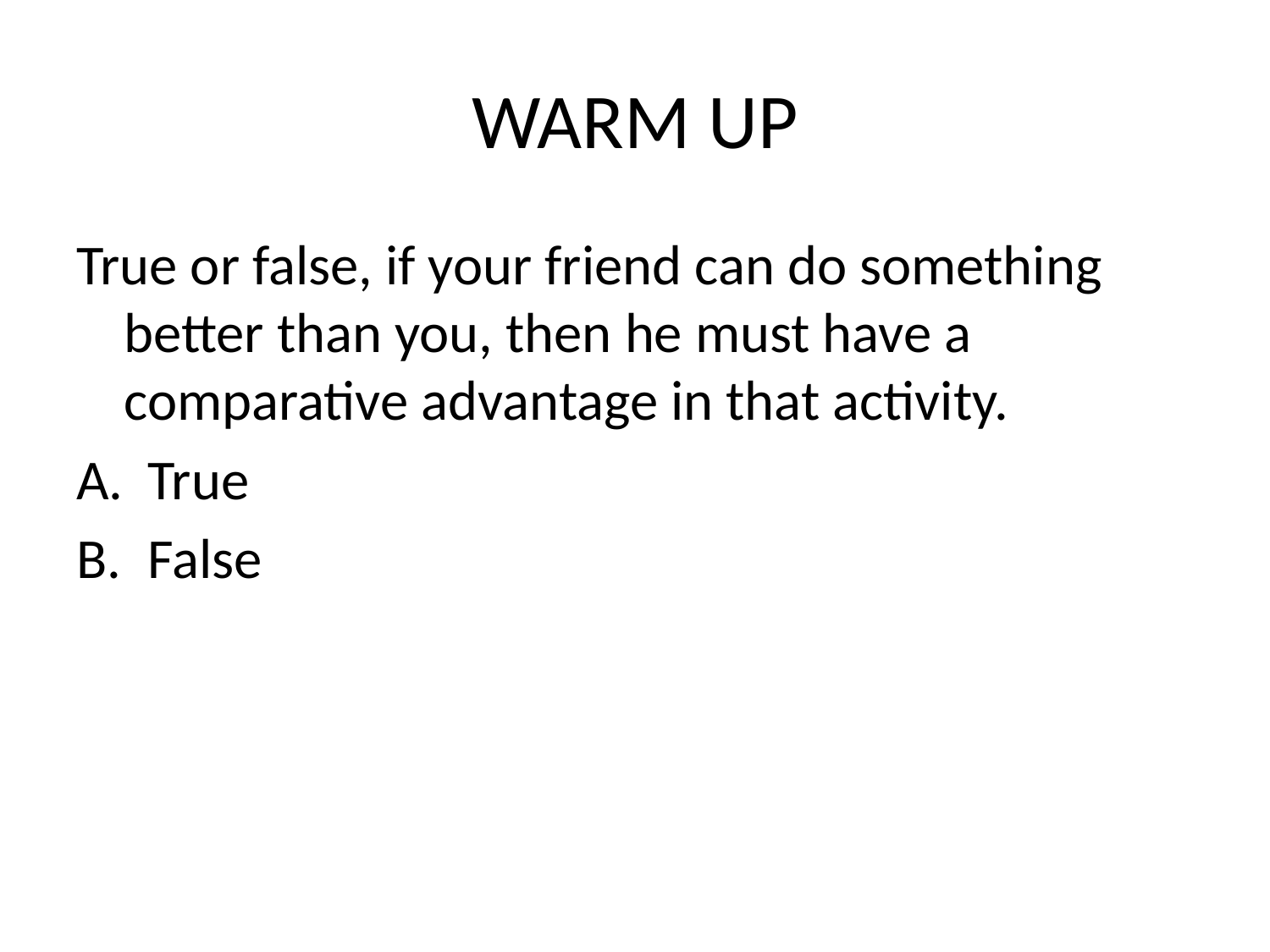

# WARM UP
True or false, if your friend can do something better than you, then he must have a comparative advantage in that activity.
True
False